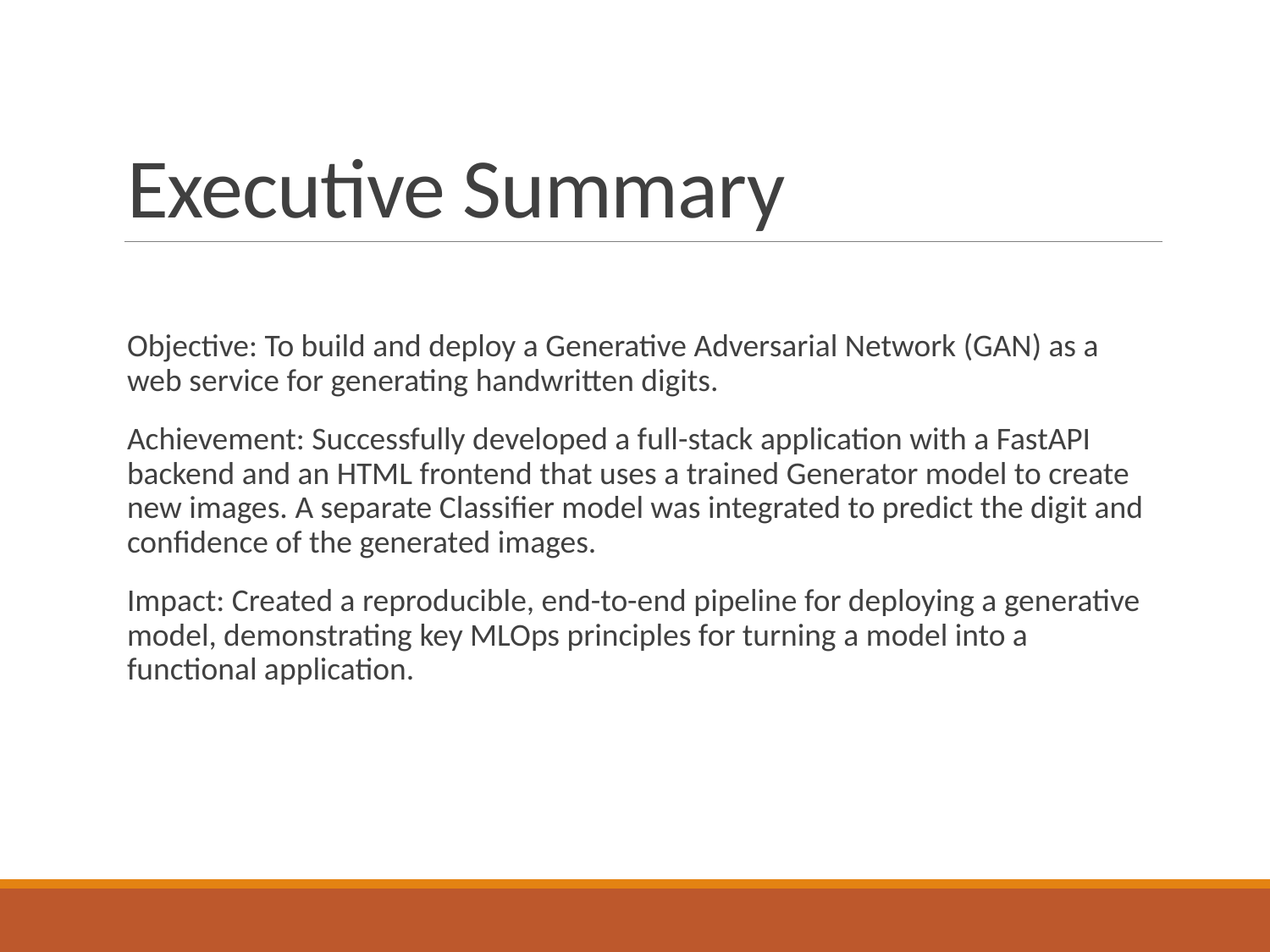

# Executive Summary

Objective: To build and deploy a Generative Adversarial Network (GAN) as a web service for generating handwritten digits.
Achievement: Successfully developed a full-stack application with a FastAPI backend and an HTML frontend that uses a trained Generator model to create new images. A separate Classifier model was integrated to predict the digit and confidence of the generated images.
Impact: Created a reproducible, end-to-end pipeline for deploying a generative model, demonstrating key MLOps principles for turning a model into a functional application.